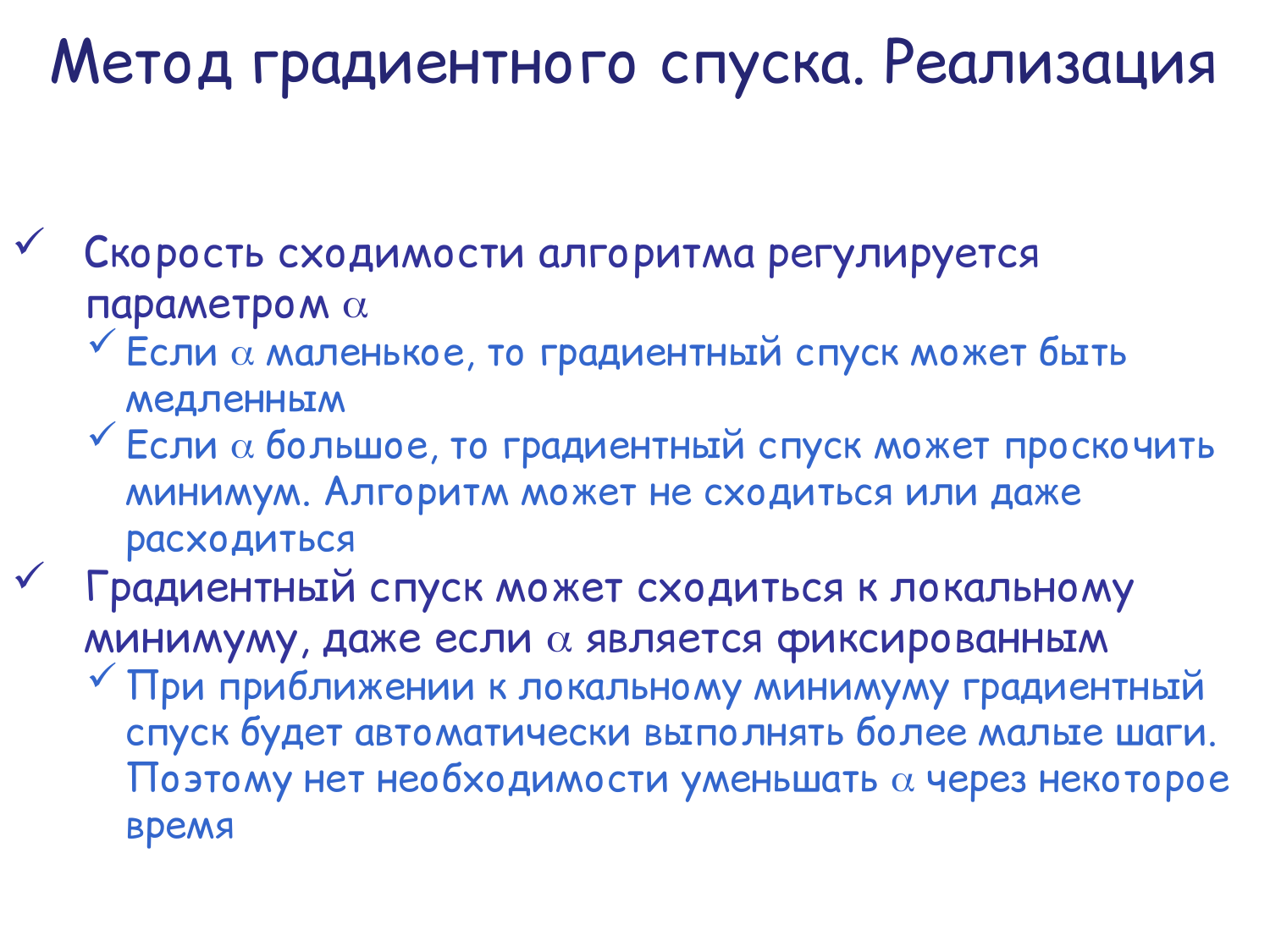

Метод градиентного спуска. Реализация
Скорость сходимости алгоритма регулируется параметром α
Если α маленькое, то градиентный спуск может быть медленным
Если α большое, то градиентный спуск может проскочить минимум. Алгоритм может не сходиться или даже расходиться
Градиентный спуск может сходиться к локальному минимуму, даже если α является фиксированным
При приближении к локальному минимуму градиентный спуск будет автоматически выполнять более малые шаги. Поэтому нет необходимости уменьшать α через некоторое время